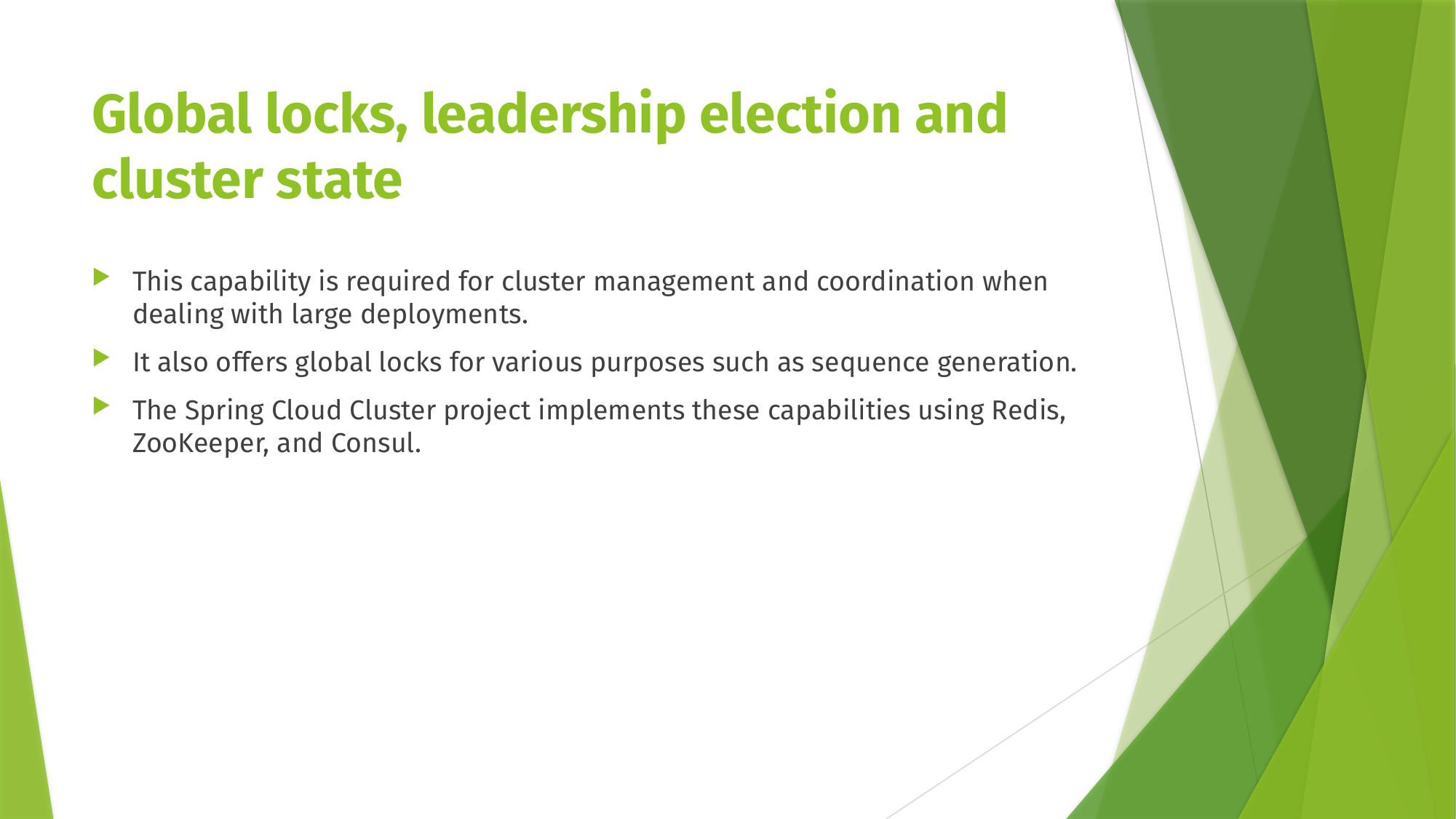

# Global locks, leadership election and cluster state
This capability is required for cluster management and coordination when dealing with large deployments.
It also offers global locks for various purposes such as sequence generation.
The Spring Cloud Cluster project implements these capabilities using Redis, ZooKeeper, and Consul.